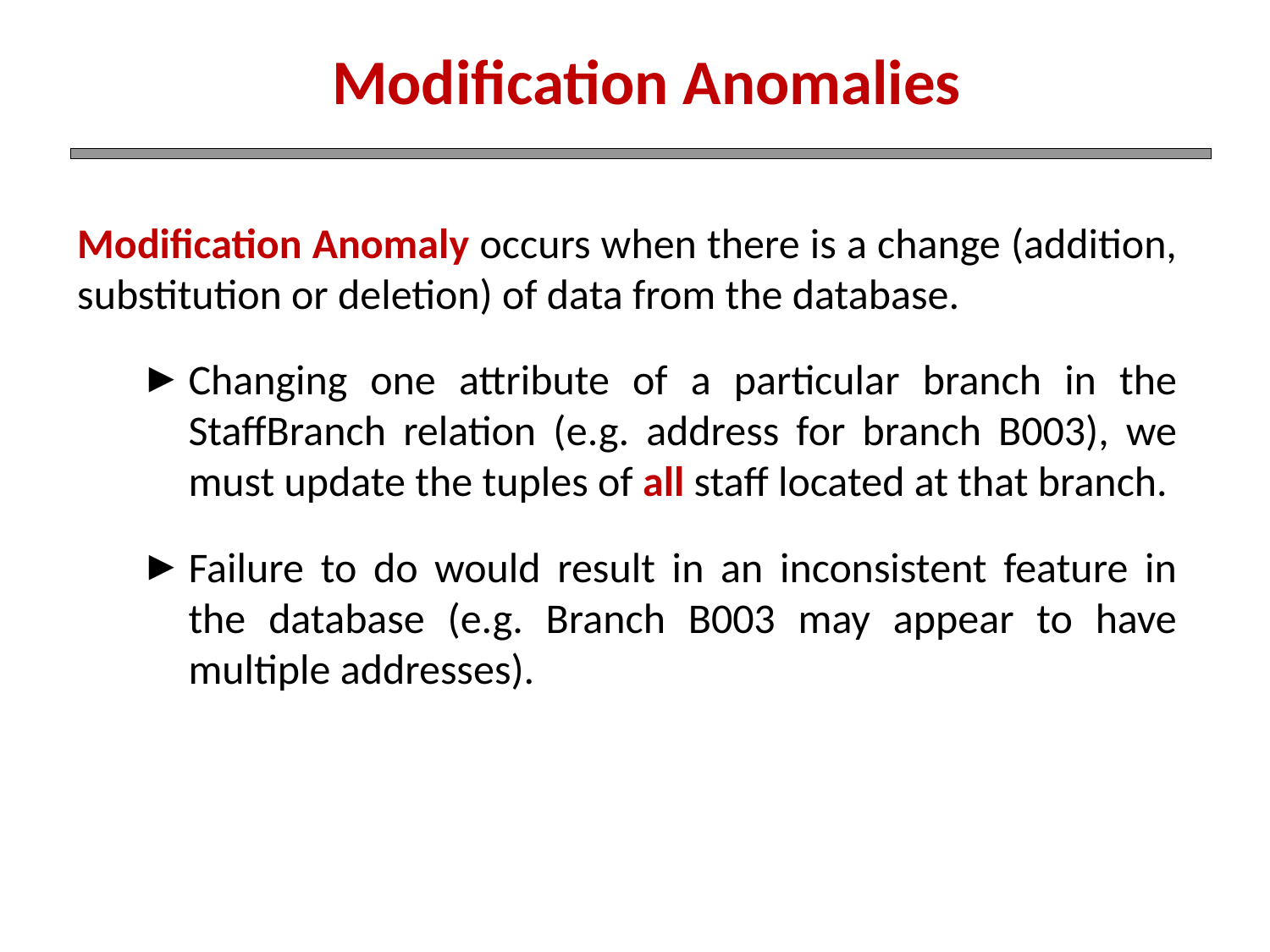

Modification Anomalies

Modification Anomaly occurs when there is a change (addition, substitution or deletion) of data from the database.
Changing one attribute of a particular branch in the StaffBranch relation (e.g. address for branch B003), we must update the tuples of all staff located at that branch.
Failure to do would result in an inconsistent feature in the database (e.g. Branch B003 may appear to have multiple addresses).